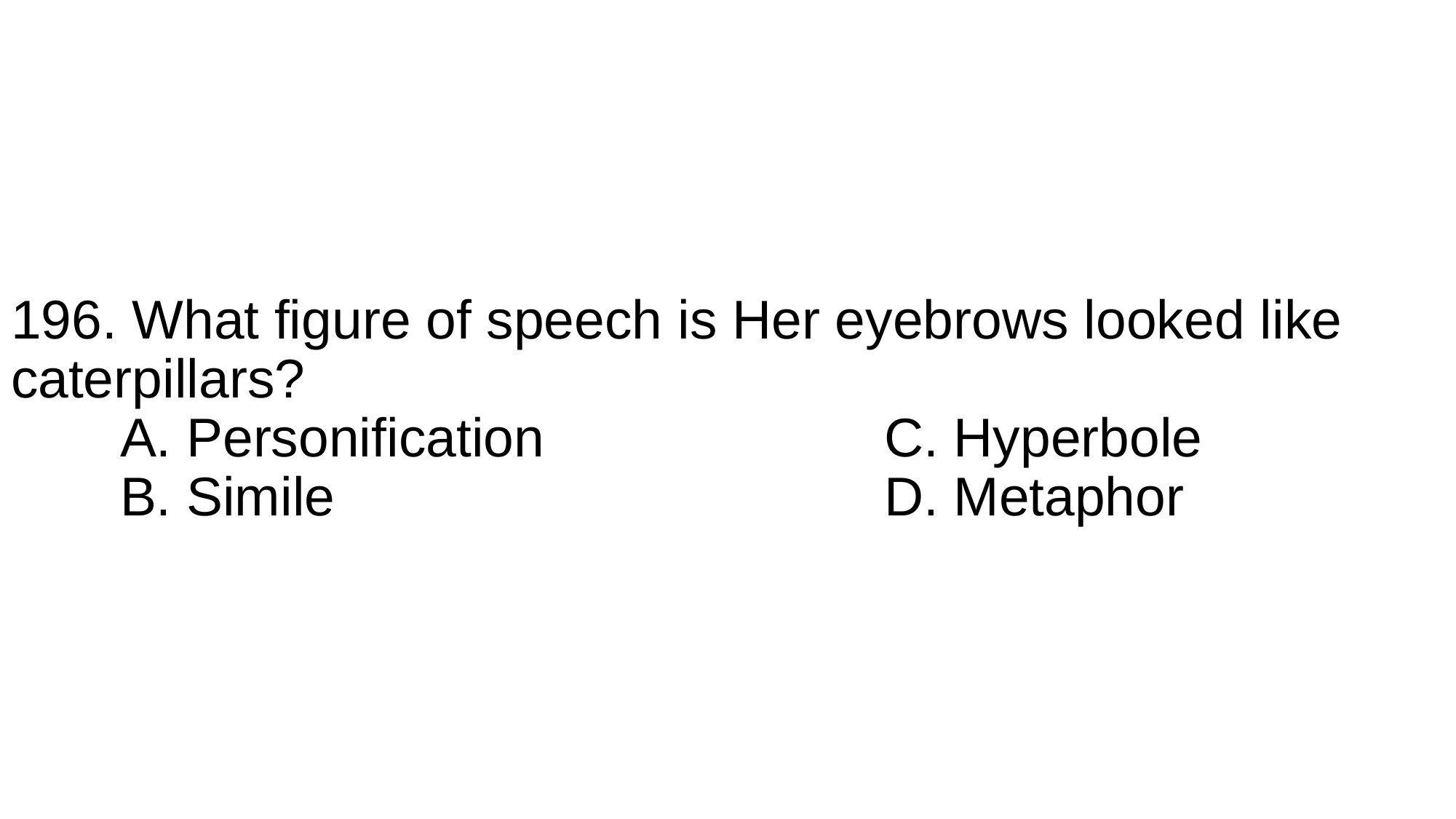

# 196. What figure of speech is Her eyebrows looked like caterpillars? A. Personification				C. Hyperbole B. Simile						D. Metaphor